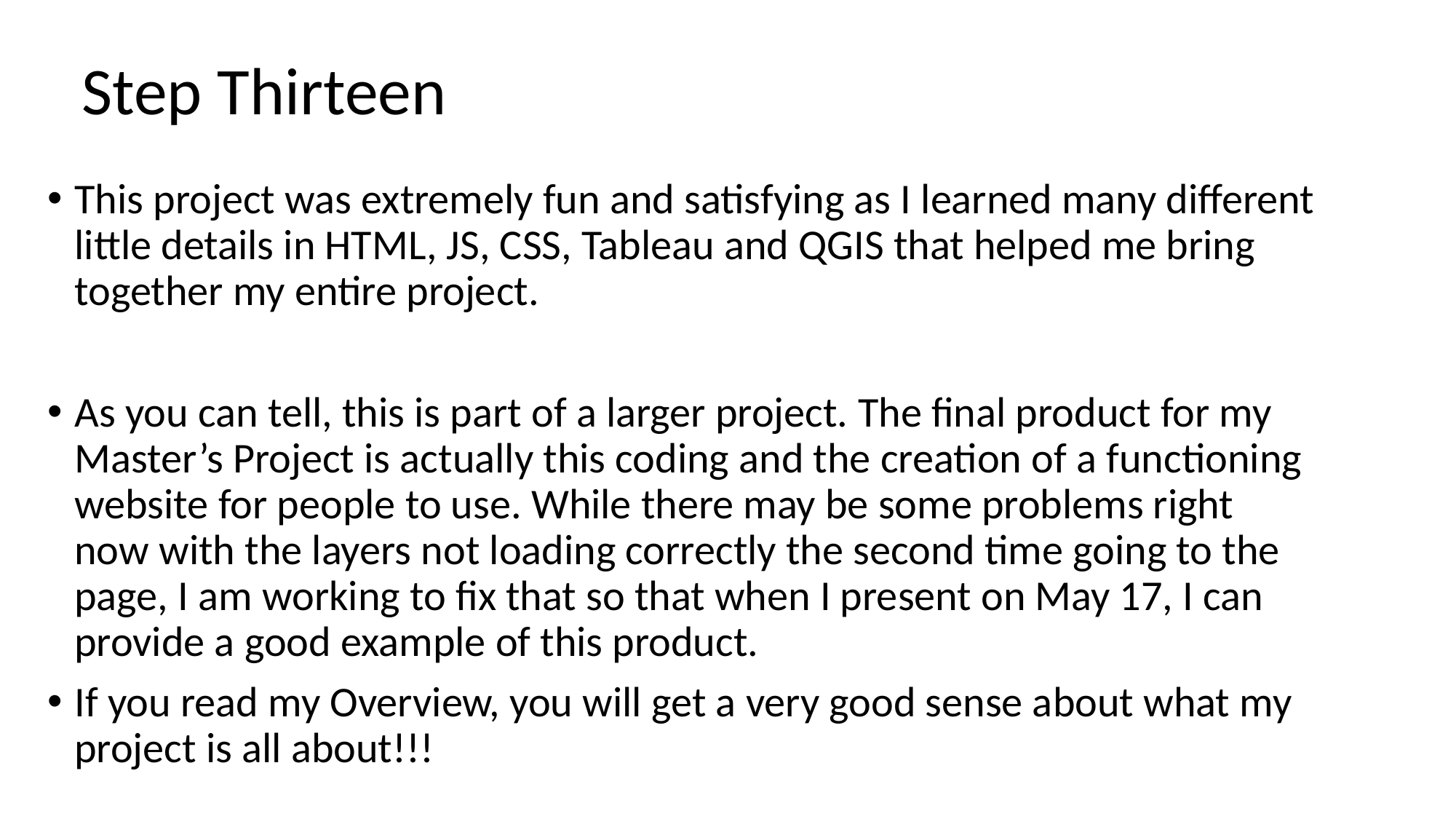

# Step Thirteen
This project was extremely fun and satisfying as I learned many different little details in HTML, JS, CSS, Tableau and QGIS that helped me bring together my entire project.

As you can tell, this is part of a larger project. The final product for my Master’s Project is actually this coding and the creation of a functioning website for people to use. While there may be some problems right now with the layers not loading correctly the second time going to the page, I am working to fix that so that when I present on May 17, I can provide a good example of this product.
If you read my Overview, you will get a very good sense about what my project is all about!!!